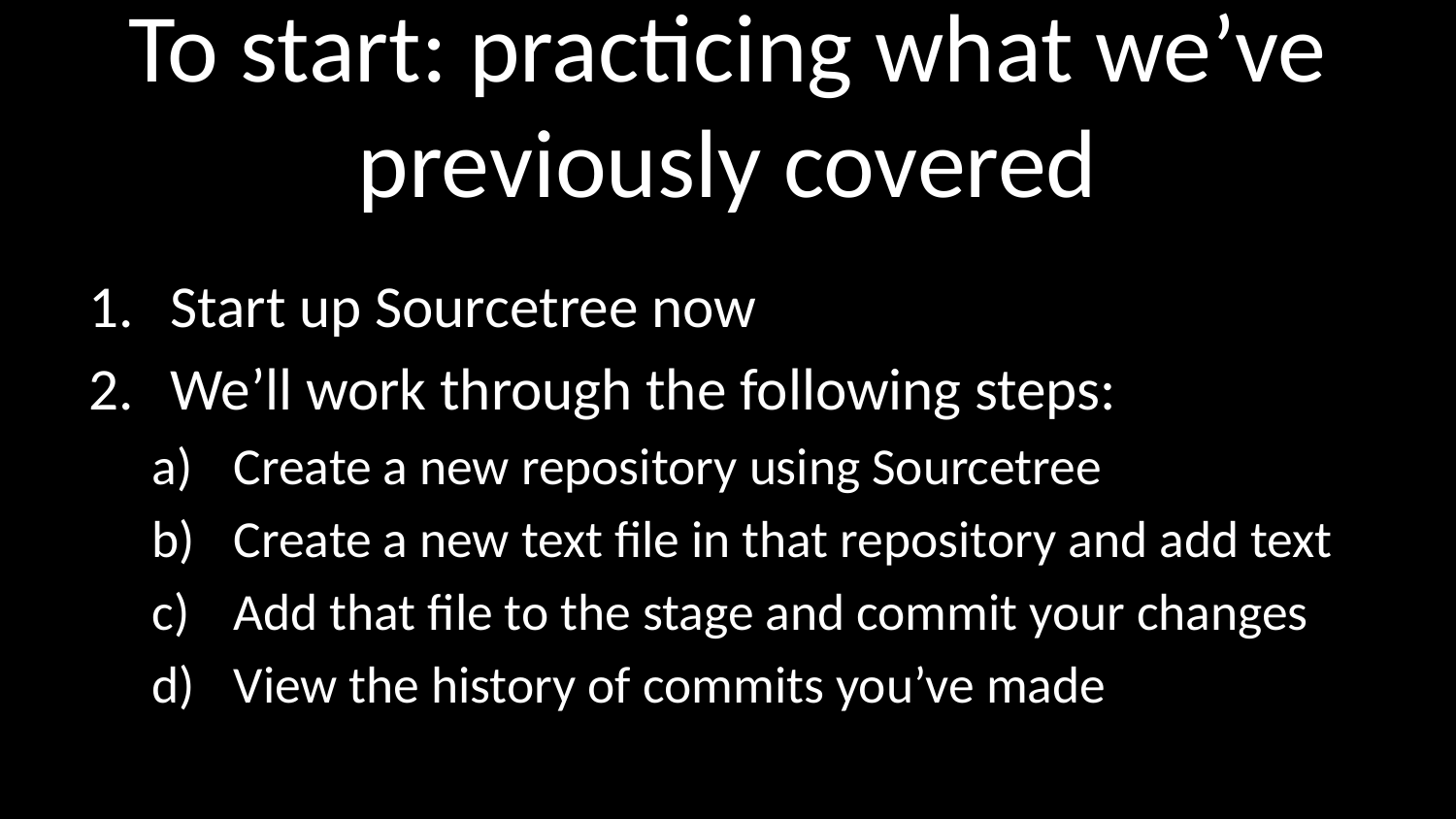

# To start: practicing what we’ve previously covered
Start up Sourcetree now
We’ll work through the following steps:
Create a new repository using Sourcetree
Create a new text file in that repository and add text
Add that file to the stage and commit your changes
View the history of commits you’ve made